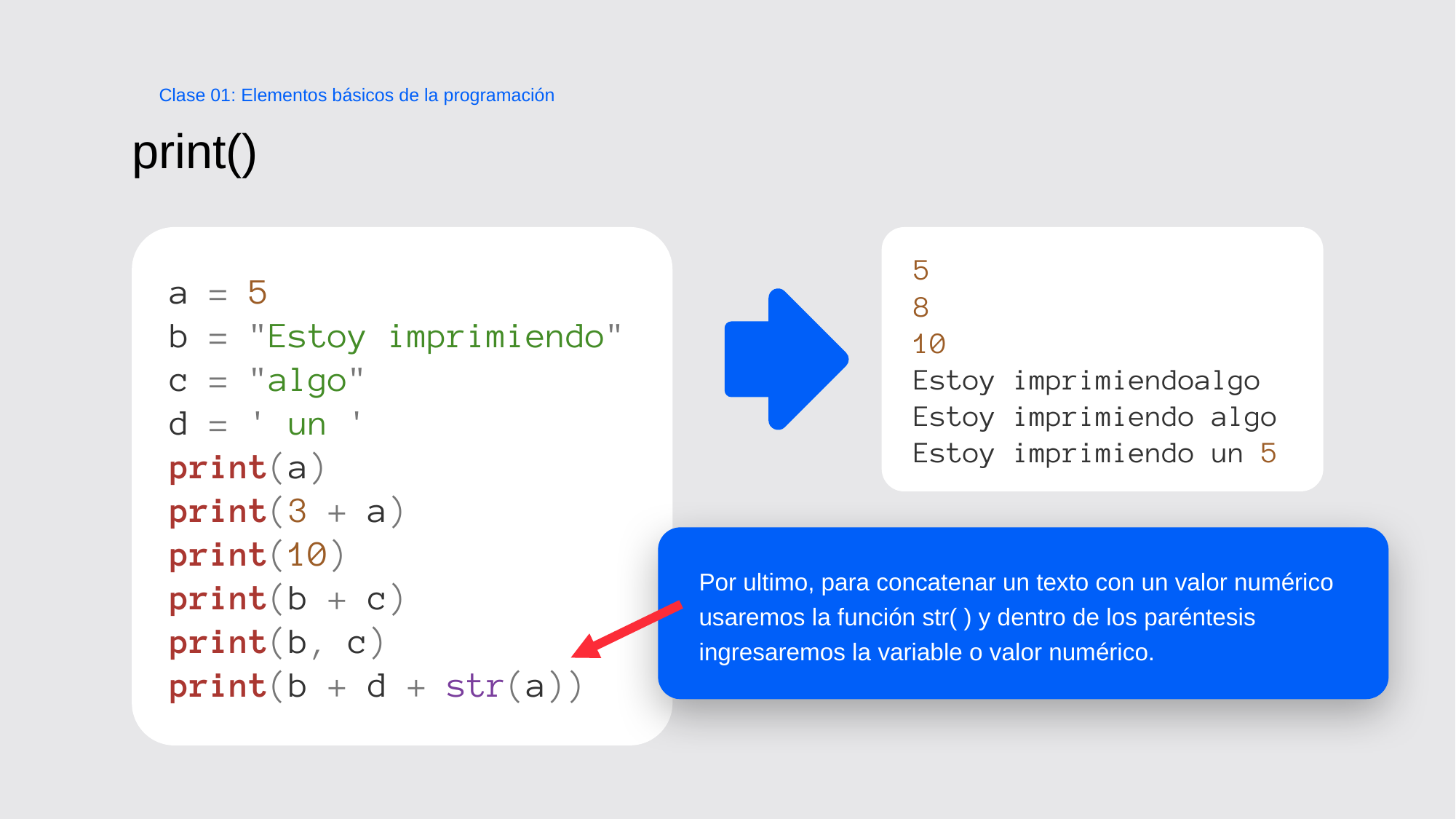

Clase 01: Elementos básicos de la programación
# print()
5
8
10
Estoy imprimiendoalgo
Estoy imprimiendo algo
Estoy imprimiendo un 5
a = 5
b = "Estoy imprimiendo"
c = "algo"
d = ' un '
print(a)
print(3 + a)
print(10)
print(b + c)
print(b, c)
print(b + d + str(a))

Por ultimo, para concatenar un texto con un valor numérico usaremos la función str( ) y dentro de los paréntesis ingresaremos la variable o valor numérico.